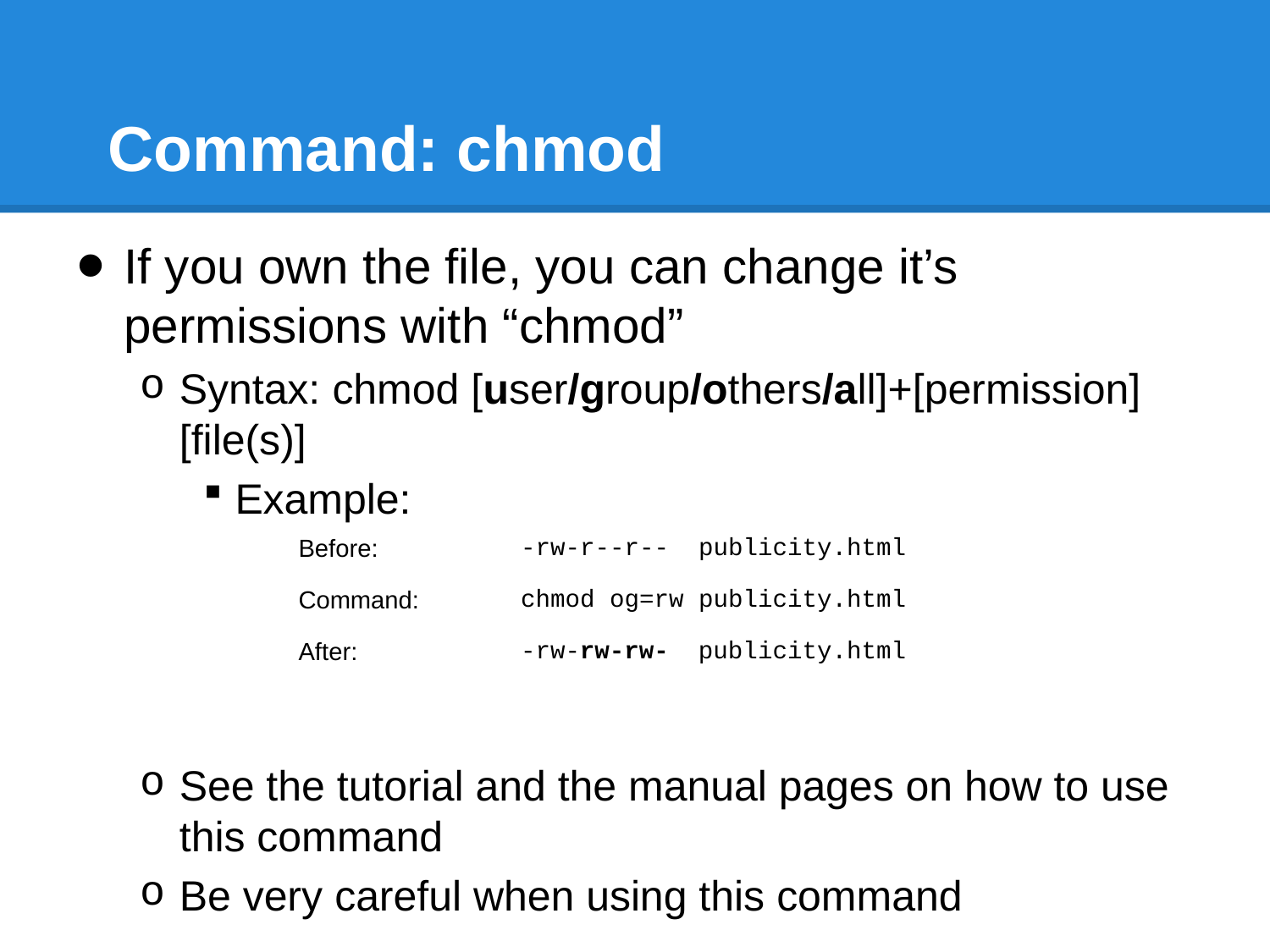

# Command: chmod
If you own the file, you can change it’s permissions with “chmod”
Syntax: chmod [user/group/others/all]+[permission] [file(s)]
Example:

See the tutorial and the manual pages on how to use this command
Be very careful when using this command

| Before: | -rw-r--r--  publicity.html |
| --- | --- |
| Command: | chmod og=rw publicity.html |
| After: | -rw-rw-rw-  publicity.html |